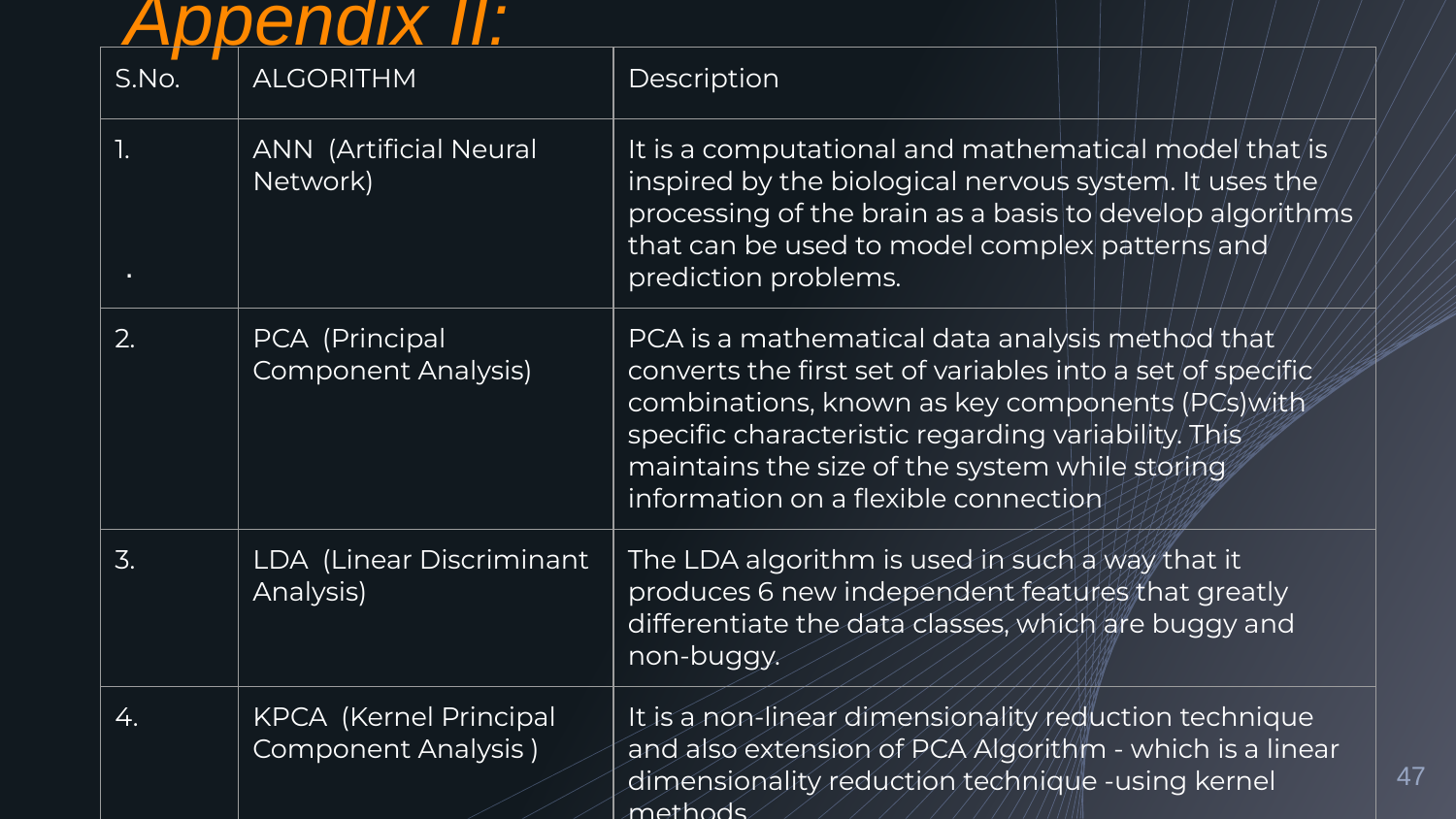

# Appendix II:
| S.No. | ALGORITHM | Description |
| --- | --- | --- |
| 1. | ANN (Artificial Neural Network) | It is a computational and mathematical model that is inspired by the biological nervous system. It uses the processing of the brain as a basis to develop algorithms that can be used to model complex patterns and prediction problems. |
| 2. | PCA (Principal Component Analysis) | PCA is a mathematical data analysis method that converts the first set of variables into a set of specific combinations, known as key components (PCs)with specific characteristic regarding variability. This maintains the size of the system while storing information on a flexible connection |
| 3. | LDA (Linear Discriminant Analysis) | The LDA algorithm is used in such a way that it produces 6 new independent features that greatly differentiate the data classes, which are buggy and non-buggy. |
| 4. | KPCA (Kernel Principal Component Analysis ) | It is a non-linear dimensionality reduction technique and also extension of PCA Algorithm - which is a linear dimensionality reduction technique -using kernel methods. |
.
47